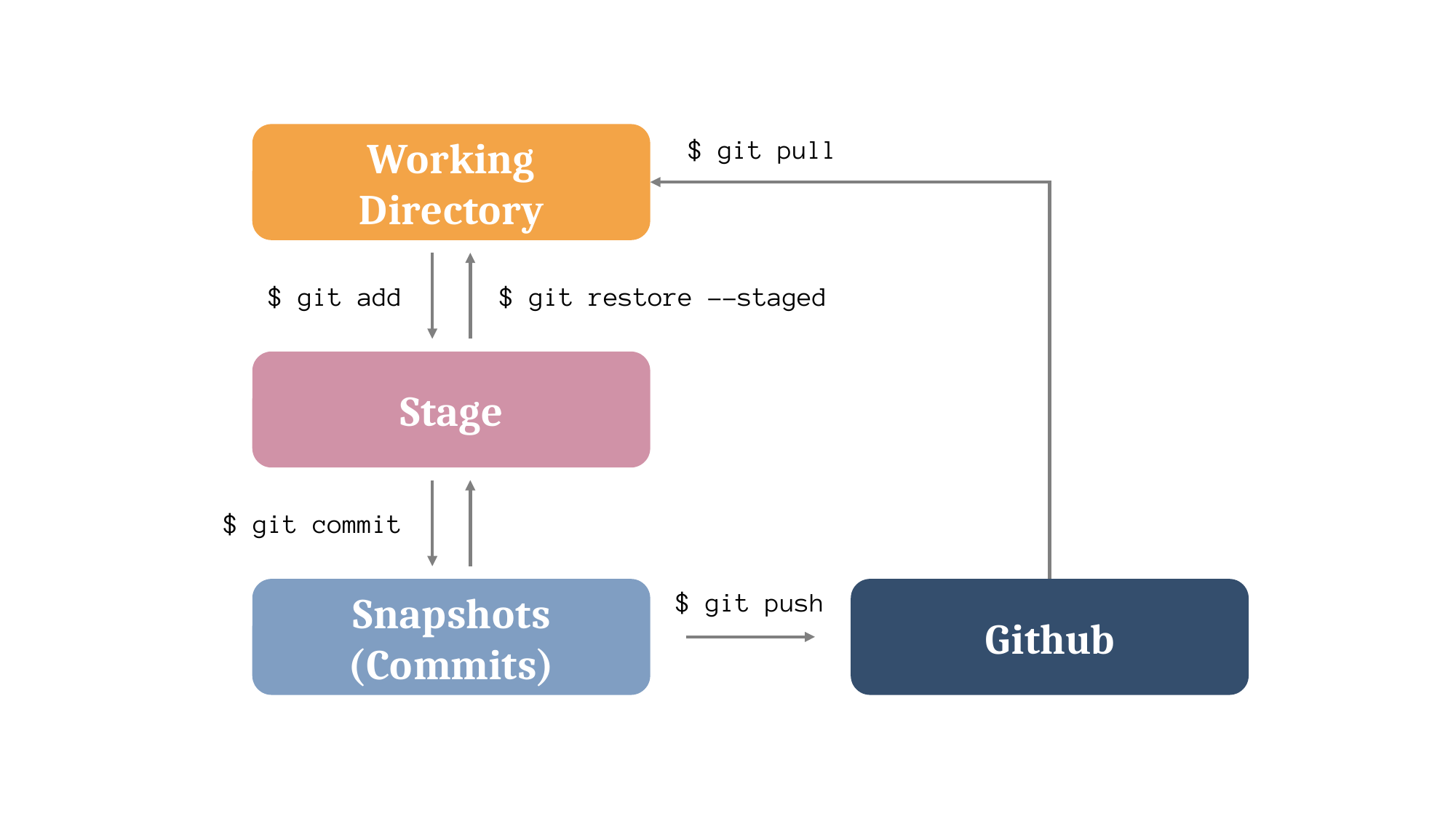

Working
Directory
$ git pull
$ git add
$ git restore --staged
Stage
$ git commit
Snapshots
(Commits)
$ git push
Github